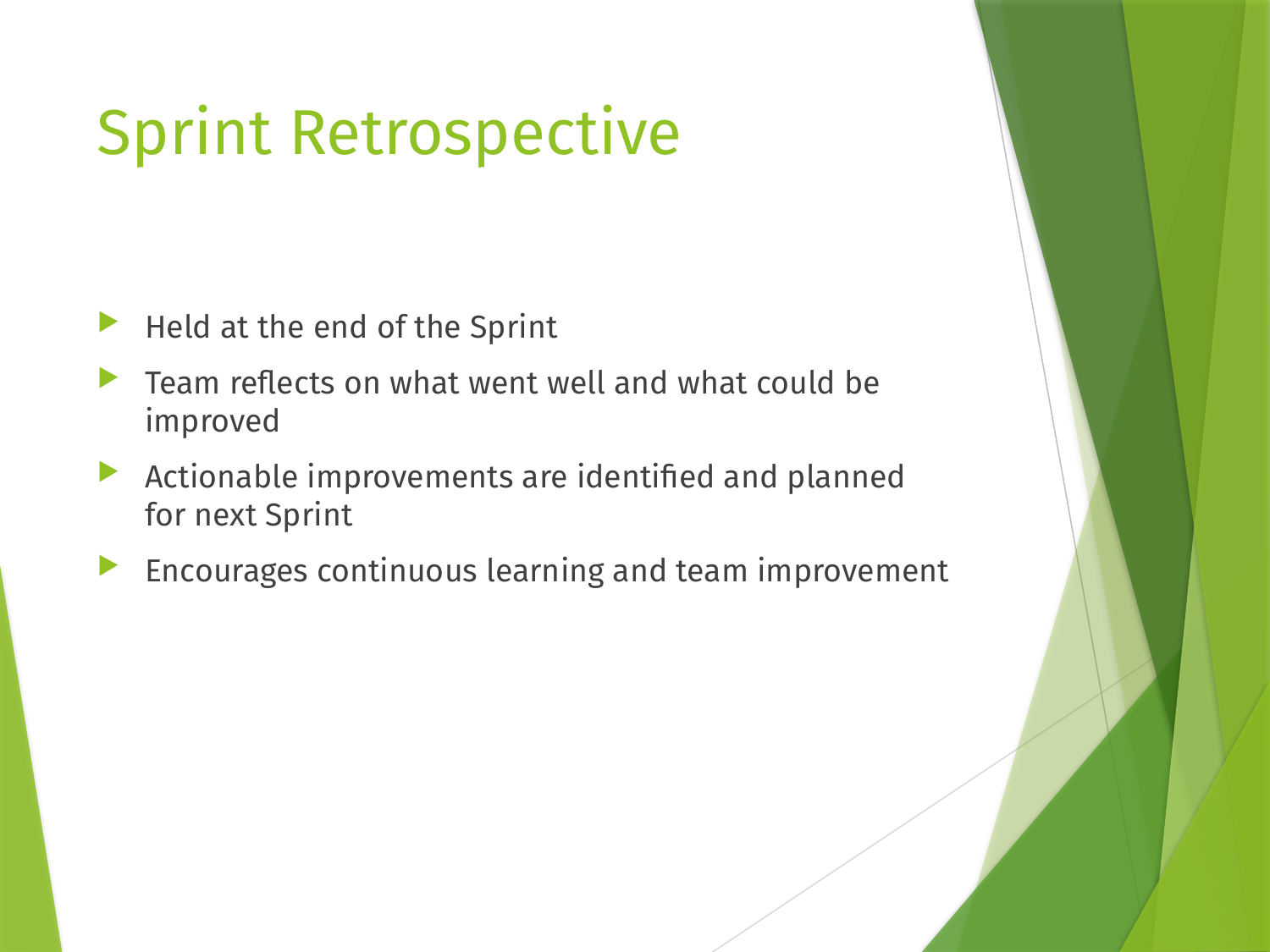

# Sprint Retrospective
Held at the end of the Sprint
Team reflects on what went well and what could be improved
Actionable improvements are identified and planned for next Sprint
Encourages continuous learning and team improvement